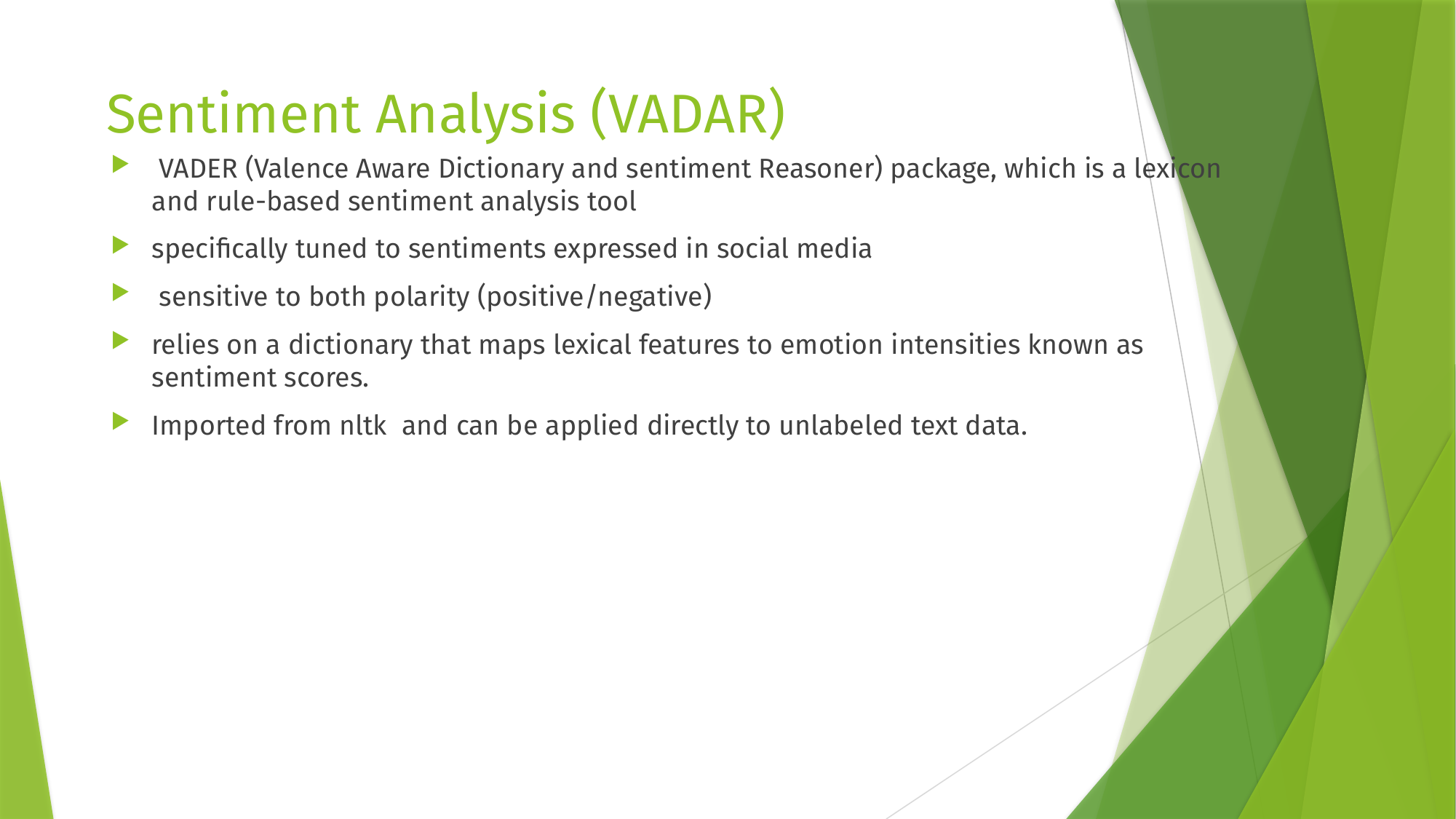

# Sentiment Analysis (VADAR)

 VADER (Valence Aware Dictionary and sentiment Reasoner) package, which is a lexicon and rule-based sentiment analysis tool
specifically tuned to sentiments expressed in social media
 sensitive to both polarity (positive/negative)
relies on a dictionary that maps lexical features to emotion intensities known as sentiment scores.
Imported from nltk  and can be applied directly to unlabeled text data.